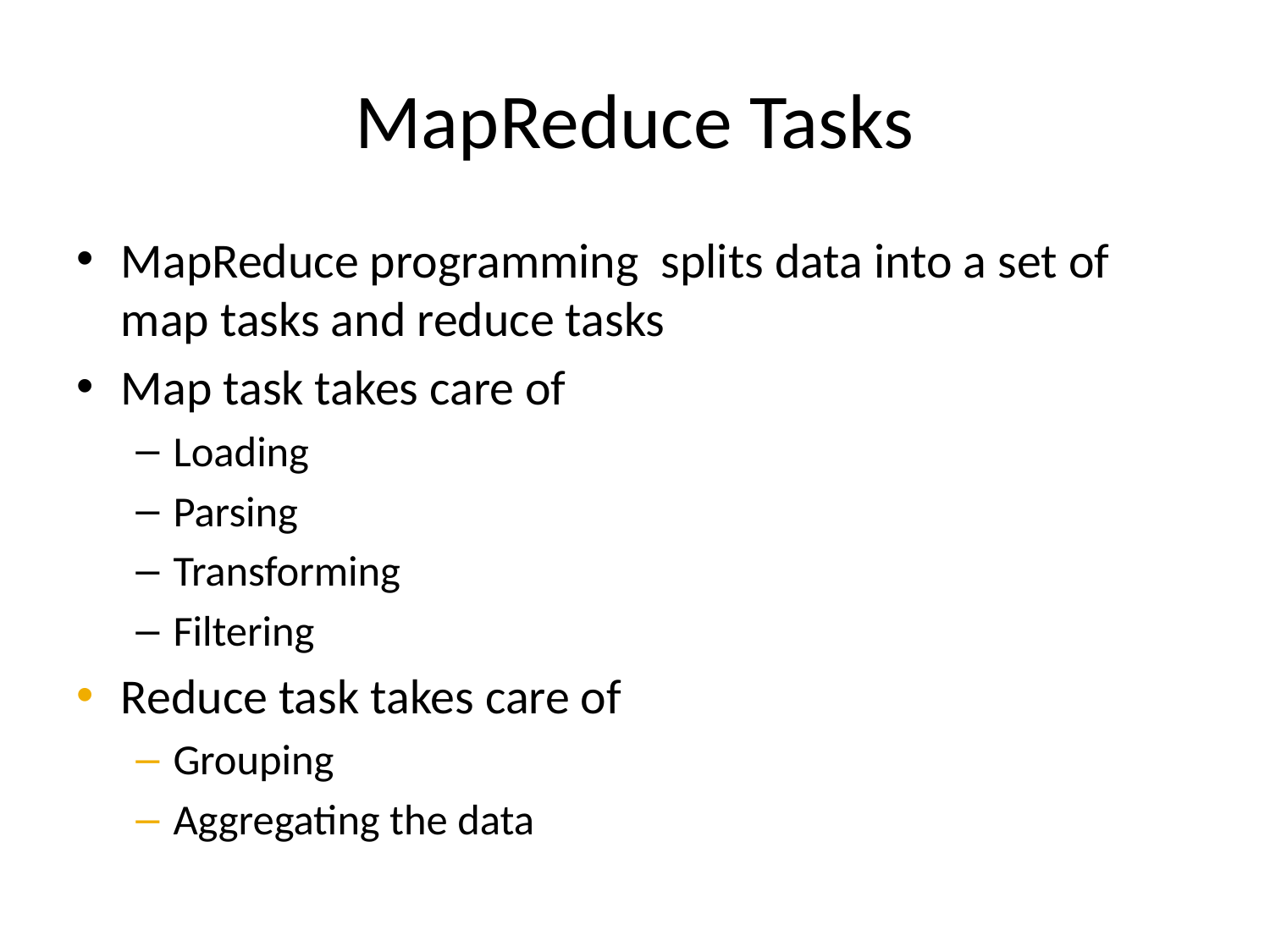

# MapReduce Tasks
MapReduce programming  splits data into a set of map tasks and reduce tasks
Map task takes care of
Loading
Parsing
Transforming
Filtering
Reduce task takes care of
Grouping
Aggregating the data